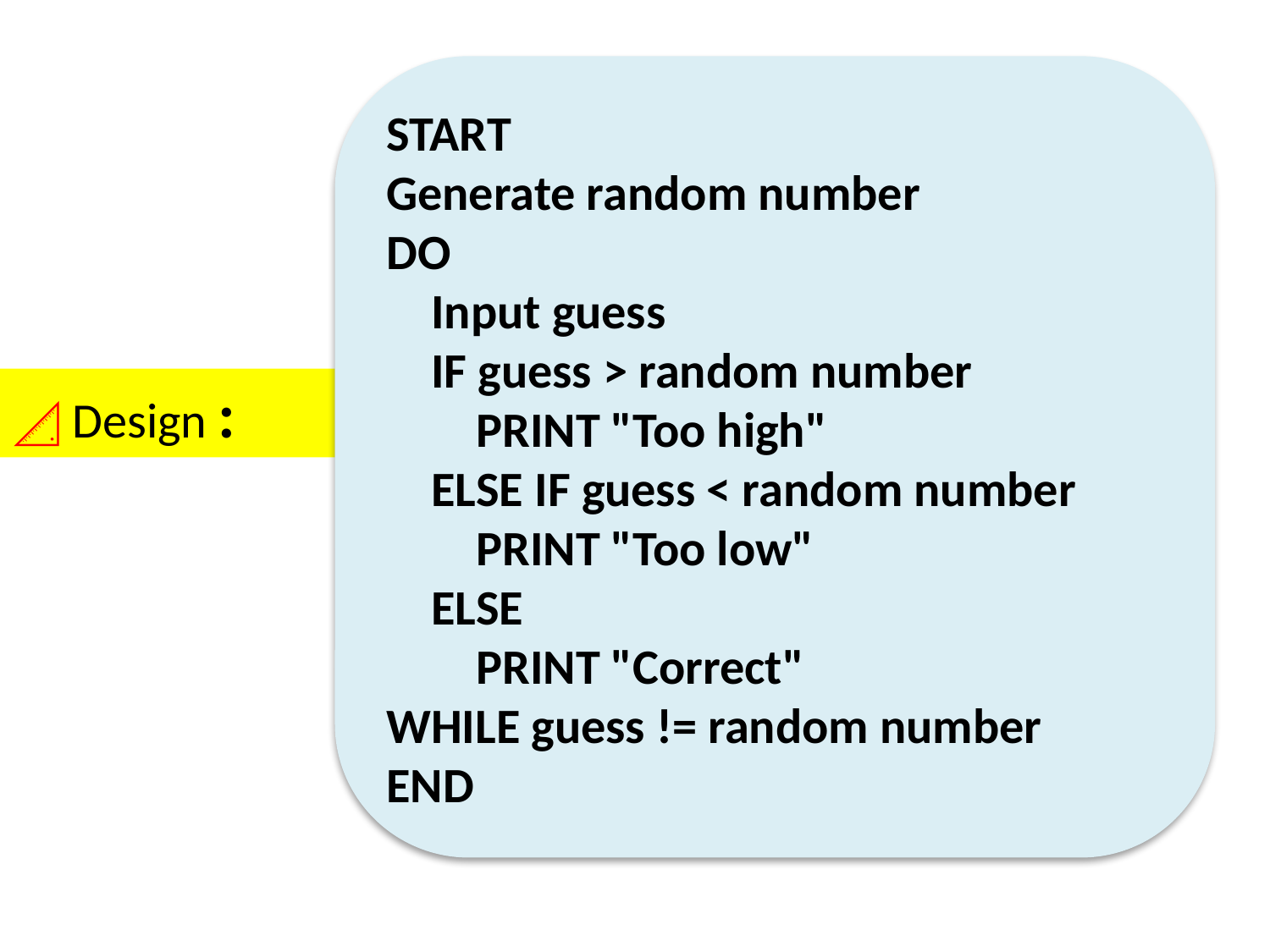

START
Generate random number
DO
    Input guess
    IF guess > random number
        PRINT "Too high"
    ELSE IF guess < random number
        PRINT "Too low"
    ELSE
        PRINT "Correct"
WHILE guess != random number
END
📐 Design :